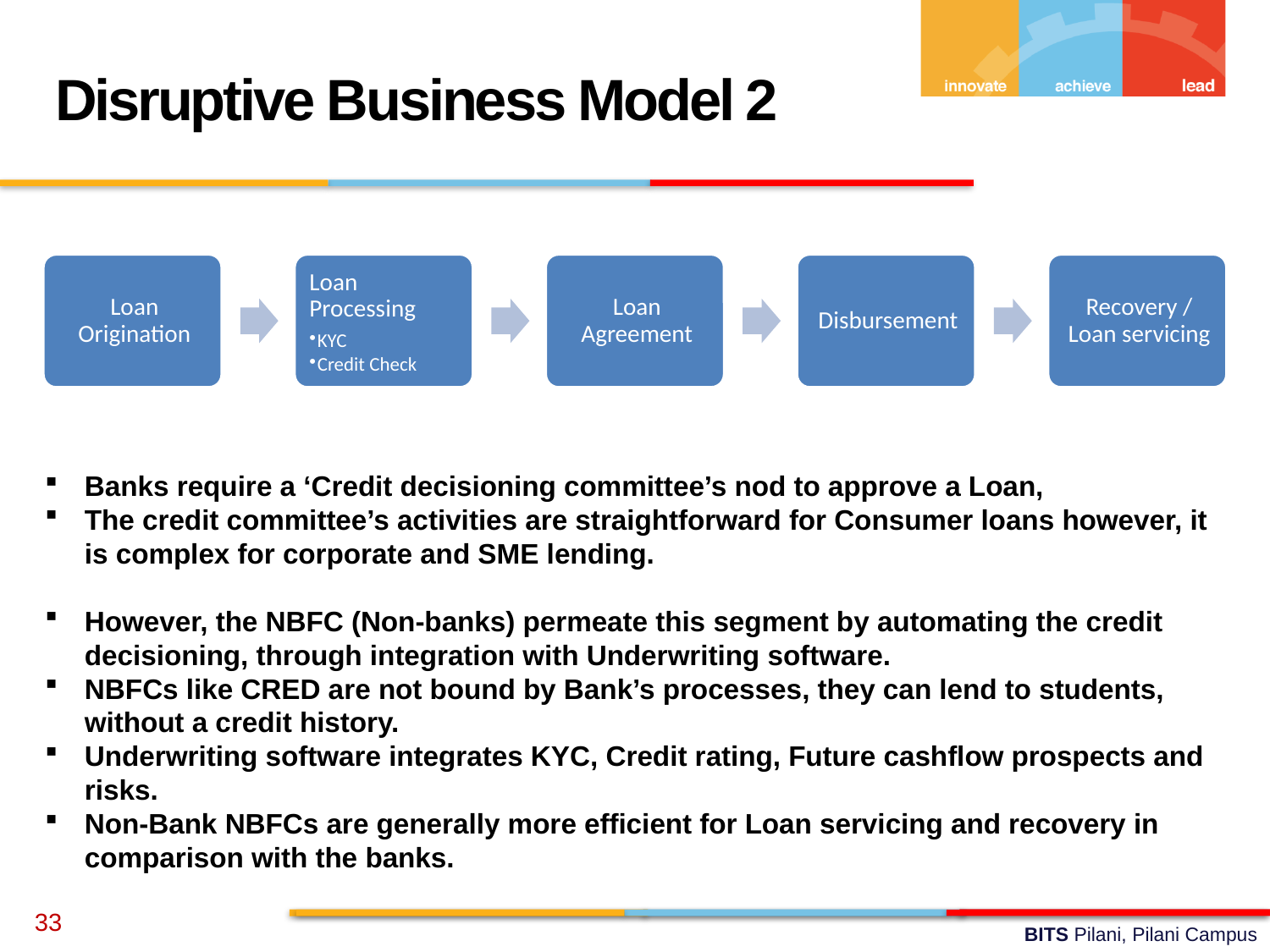

Disruptive Business Model 2
Loan Origination

Loan Processing
KYC
Credit Check

Loan Agreement

Disbursement

Recovery / Loan servicing
Banks require a ‘Credit decisioning committee’s nod to approve a Loan,
The credit committee’s activities are straightforward for Consumer loans however, it is complex for corporate and SME lending.

However, the NBFC (Non-banks) permeate this segment by automating the credit decisioning, through integration with Underwriting software.
NBFCs like CRED are not bound by Bank’s processes, they can lend to students, without a credit history.
Underwriting software integrates KYC, Credit rating, Future cashflow prospects and risks.
Non-Bank NBFCs are generally more efficient for Loan servicing and recovery in comparison with the banks.

33